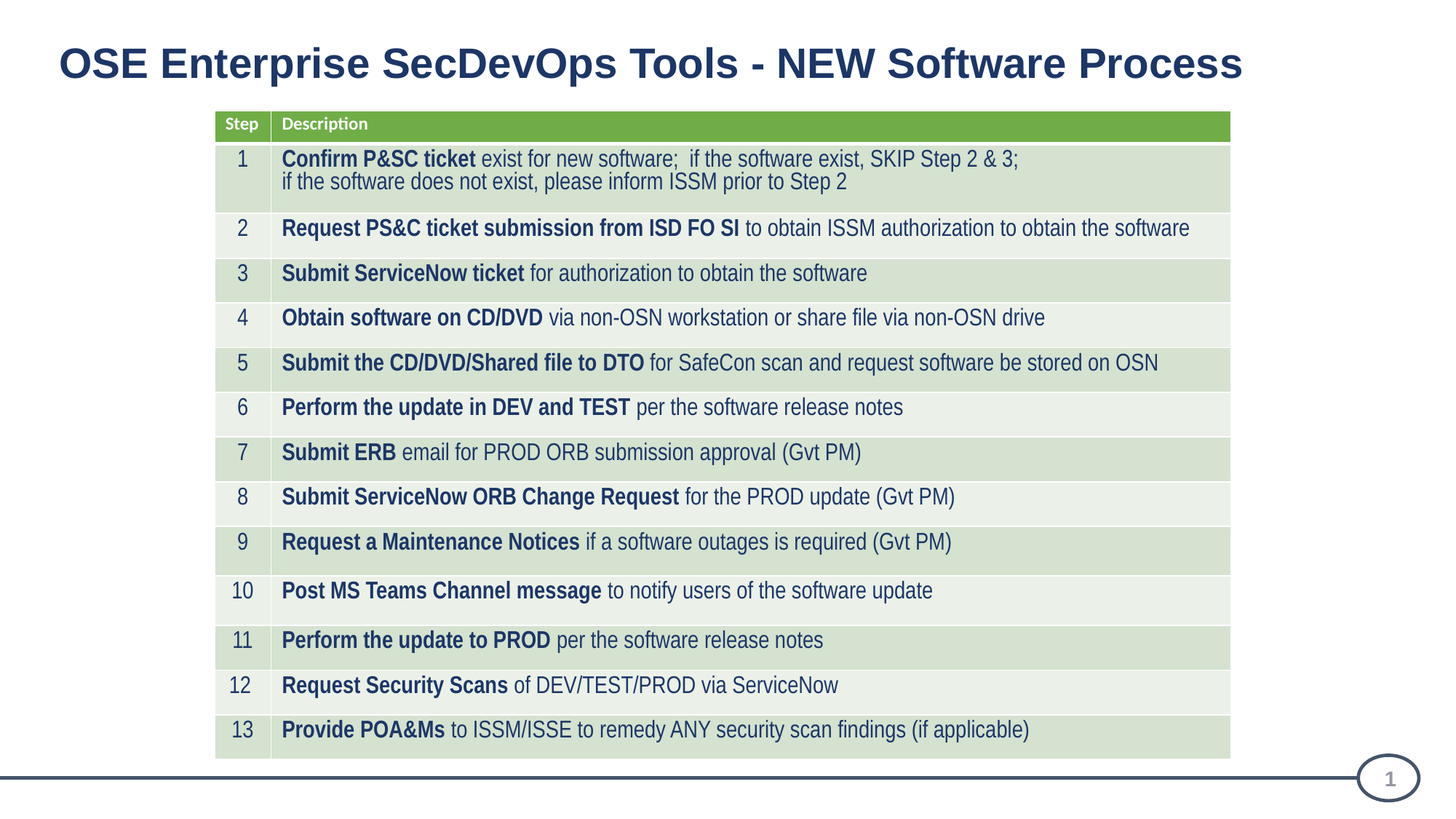

OSE Enterprise SecDevOps Tools - NEW Software Process
| Step | Description |
| --- | --- |
| 1 | Confirm P&SC ticket exist for new software; if the software exist, SKIP Step 2 & 3; if the software does not exist, please inform ISSM prior to Step 2 |
| 2 | Request PS&C ticket submission from ISD FO SI to obtain ISSM authorization to obtain the software |
| 3 | Submit ServiceNow ticket for authorization to obtain the software |
| 4 | Obtain software on CD/DVD via non-OSN workstation or share file via non-OSN drive |
| 5 | Submit the CD/DVD/Shared file to DTO for SafeCon scan and request software be stored on OSN |
| 6 | Perform the update in DEV and TEST per the software release notes |
| 7 | Submit ERB email for PROD ORB submission approval (Gvt PM) |
| 8 | Submit ServiceNow ORB Change Request for the PROD update (Gvt PM) |
| 9 | Request a Maintenance Notices if a software outages is required (Gvt PM) |
| 10 | Post MS Teams Channel message to notify users of the software update |
| 11 | Perform the update to PROD per the software release notes |
| 12 | Request Security Scans of DEV/TEST/PROD via ServiceNow |
| 13 | Provide POA&Ms to ISSM/ISSE to remedy ANY security scan findings (if applicable) |
1